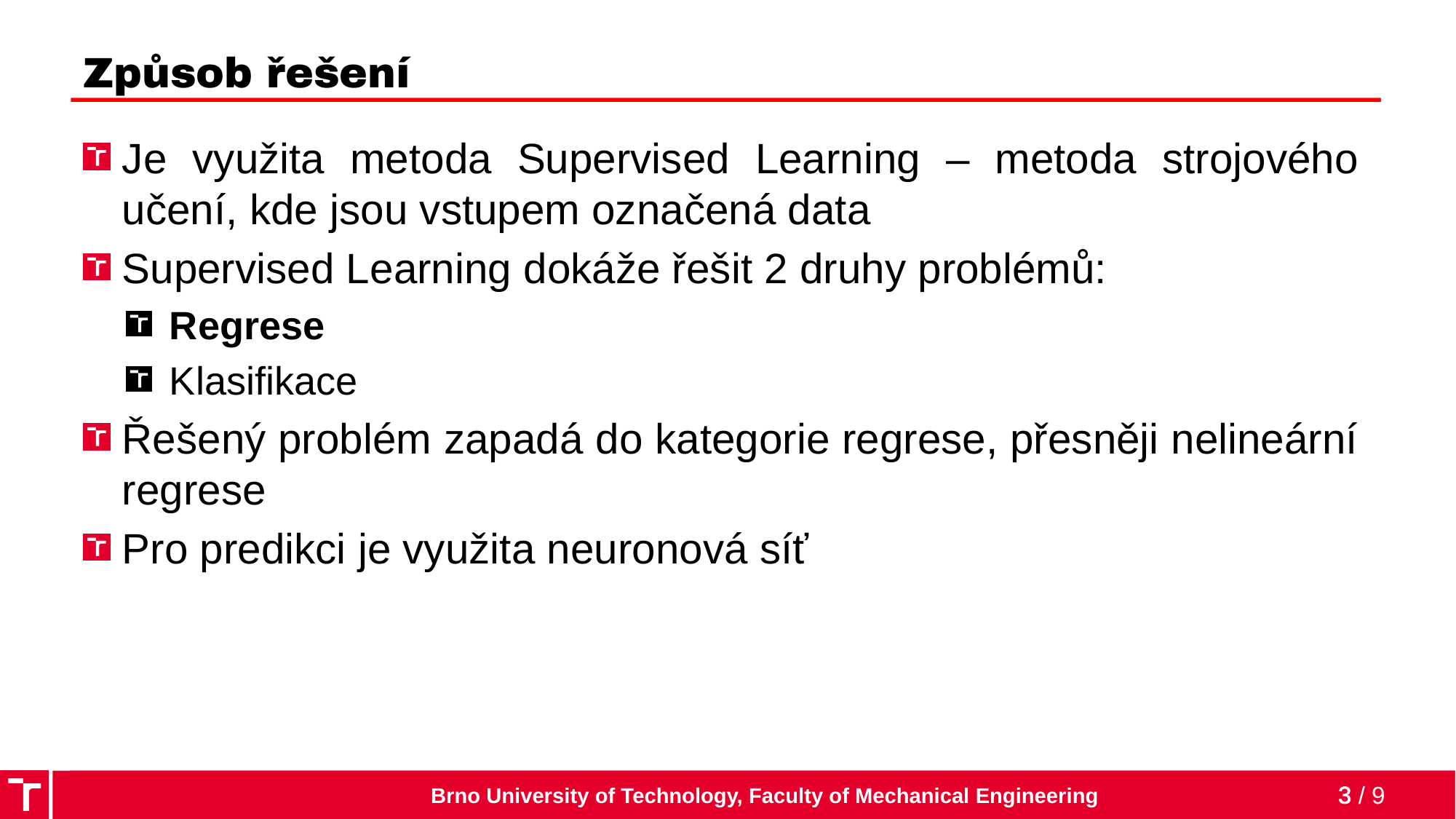

# Způsob řešení
Je využita metoda Supervised Learning – metoda strojového učení, kde jsou vstupem označená data
Supervised Learning dokáže řešit 2 druhy problémů:
Regrese
Klasifikace
Řešený problém zapadá do kategorie regrese, přesněji nelineární regrese
Pro predikci je využita neuronová síť